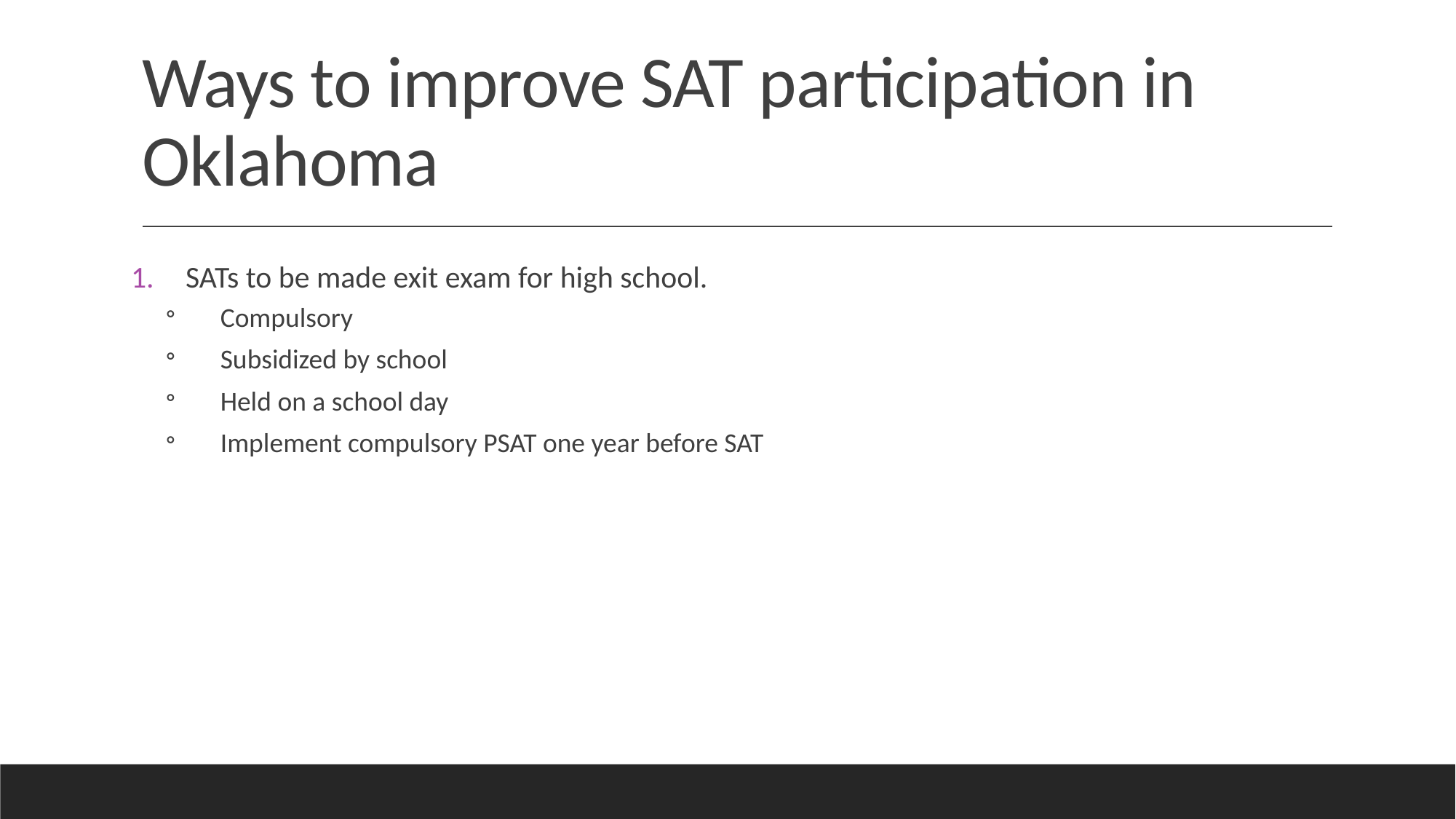

# Ways to improve SAT participation in Oklahoma
SATs to be made exit exam for high school.
Compulsory
Subsidized by school
Held on a school day
Implement compulsory PSAT one year before SAT